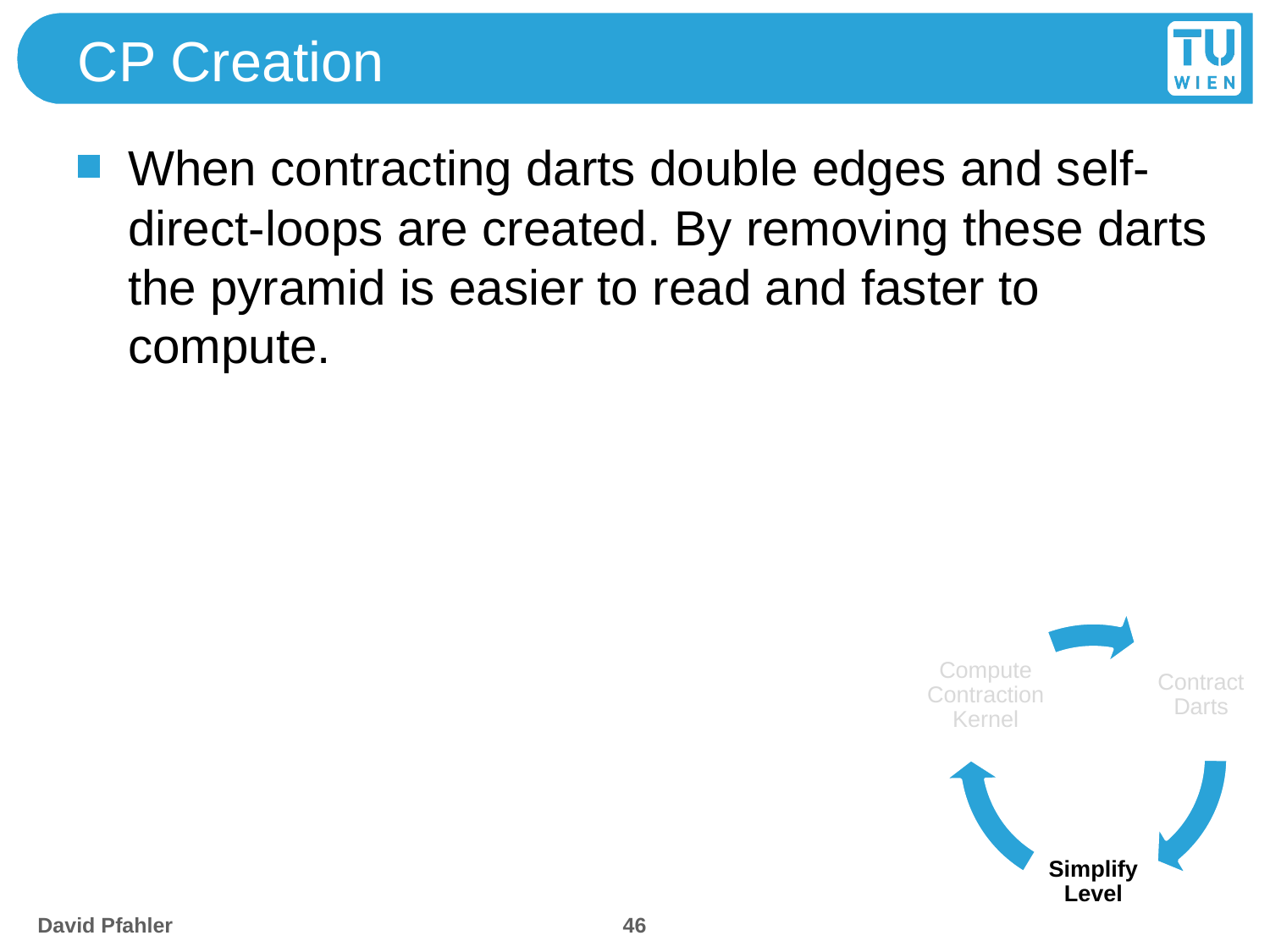

# CP Creation
When contracting darts double edges and self-direct-loops are created. By removing these darts the pyramid is easier to read and faster to compute.
Contract Darts
Simplify Level
Compute Contraction Kernel
46
David Pfahler